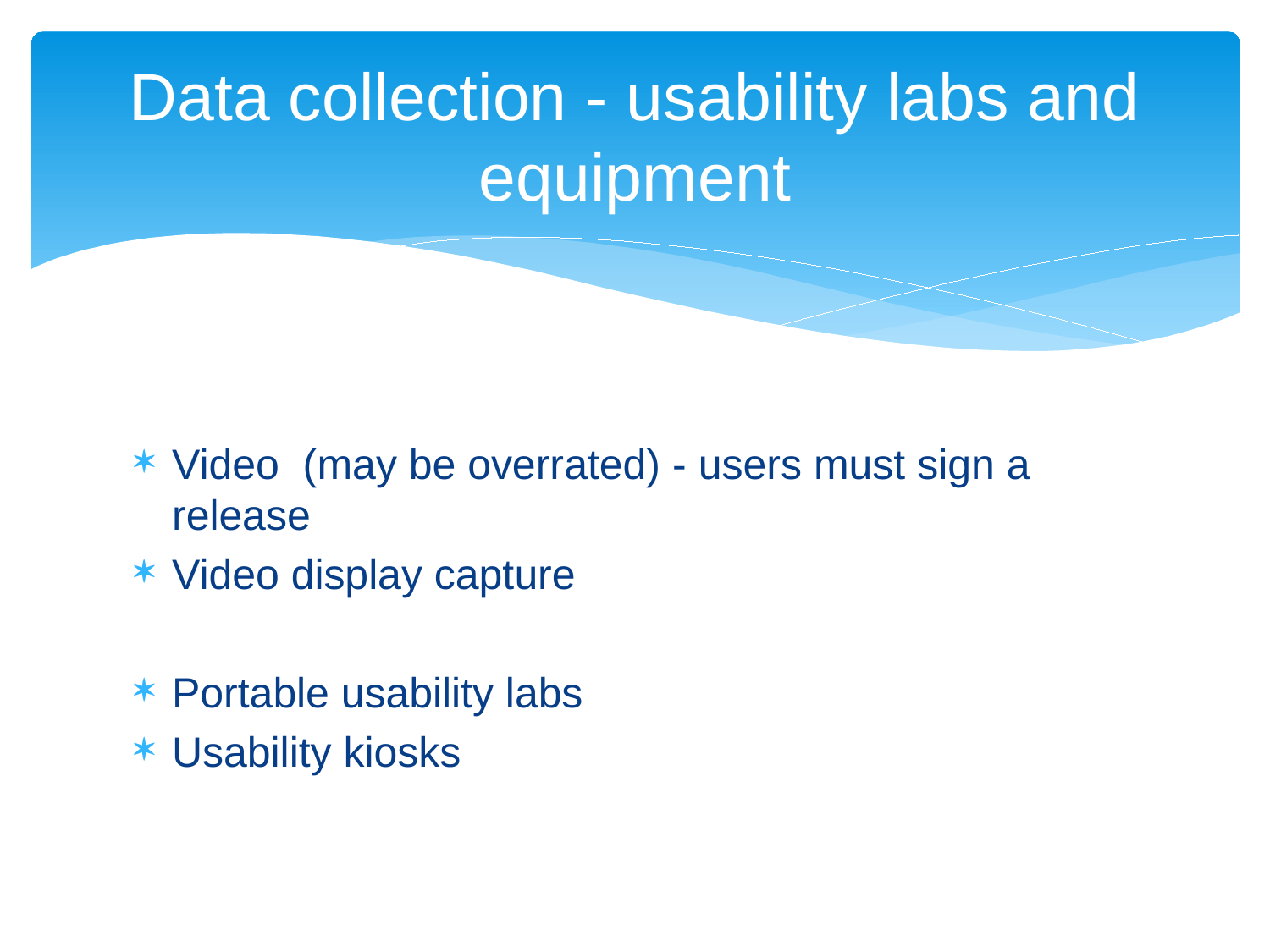

# Data collection - usability labs and equipment

Video  (may be overrated) - users must sign a release
Video display capture

Portable usability labs
Usability kiosks